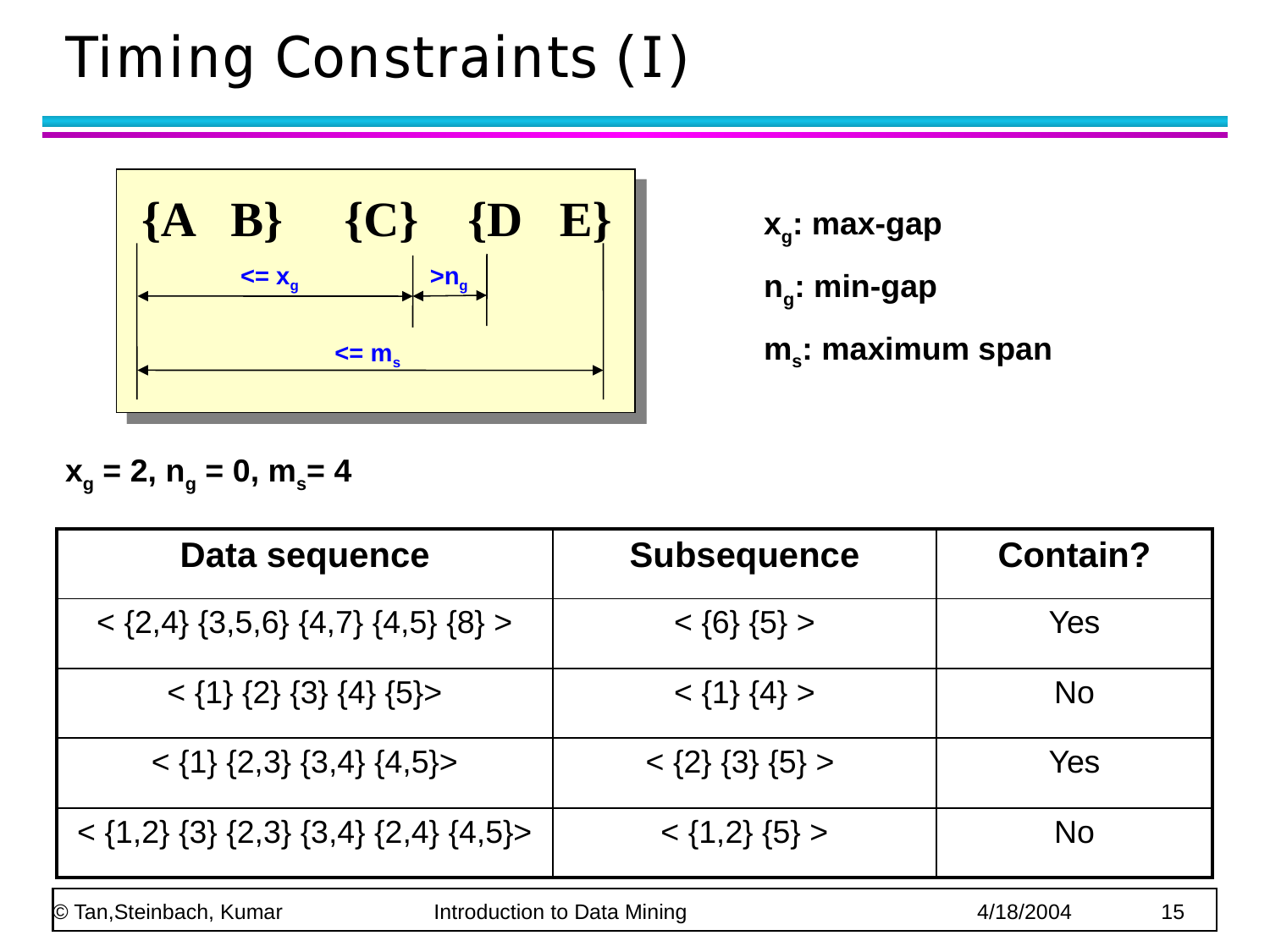

# Timing Constraints (I)

{A   B}     {C}    {D   E}
xg: max-gap
ng: min-gap
ms: maximum span

<= xg
 >ng

<= ms

xg = 2, ng = 0, ms= 4
| Data sequence | Subsequence | Contain? |
| --- | --- | --- |
| < {2,4} {3,5,6} {4,7} {4,5} {8} > | < {6} {5} > | Yes |
| < {1} {2} {3} {4} {5}> | < {1} {4} > | No |
| < {1} {2,3} {3,4} {4,5}> | < {2} {3} {5} > | Yes |
| < {1,2} {3} {2,3} {3,4} {2,4} {4,5}> | < {1,2} {5} > | No |